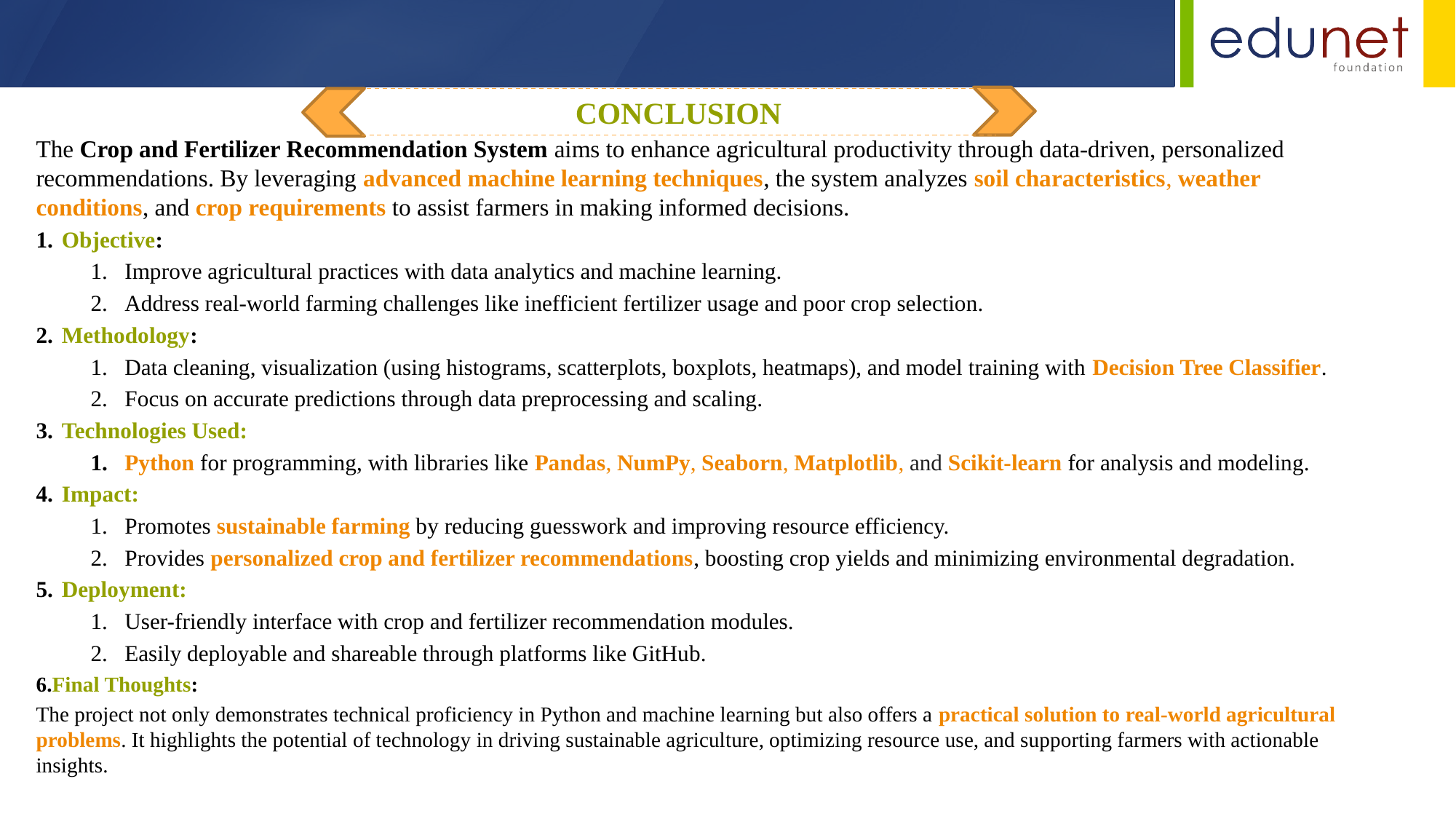

CONCLUSION
The Crop and Fertilizer Recommendation System aims to enhance agricultural productivity through data-driven, personalized recommendations. By leveraging advanced machine learning techniques, the system analyzes soil characteristics, weather conditions, and crop requirements to assist farmers in making informed decisions.
Objective:
Improve agricultural practices with data analytics and machine learning.
Address real-world farming challenges like inefficient fertilizer usage and poor crop selection.
Methodology:
Data cleaning, visualization (using histograms, scatterplots, boxplots, heatmaps), and model training with Decision Tree Classifier.
Focus on accurate predictions through data preprocessing and scaling.
Technologies Used:
Python for programming, with libraries like Pandas, NumPy, Seaborn, Matplotlib, and Scikit-learn for analysis and modeling.
Impact:
Promotes sustainable farming by reducing guesswork and improving resource efficiency.
Provides personalized crop and fertilizer recommendations, boosting crop yields and minimizing environmental degradation.
Deployment:
User-friendly interface with crop and fertilizer recommendation modules.
Easily deployable and shareable through platforms like GitHub.
6.Final Thoughts:
The project not only demonstrates technical proficiency in Python and machine learning but also offers a practical solution to real-world agricultural problems. It highlights the potential of technology in driving sustainable agriculture, optimizing resource use, and supporting farmers with actionable insights.